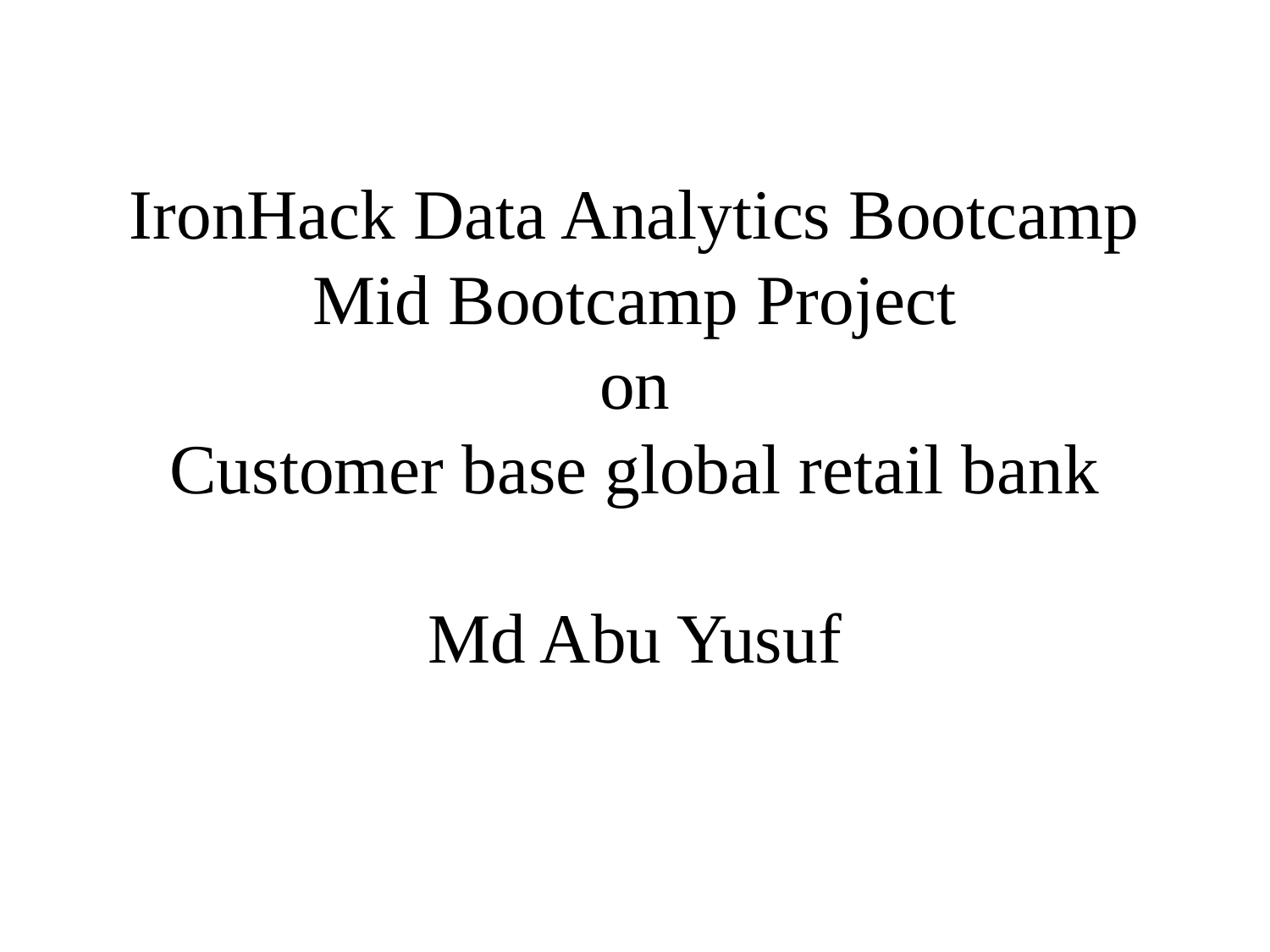

# IronHack Data Analytics Bootcamp Mid Bootcamp Project on Customer base global retail bank Md Abu Yusuf